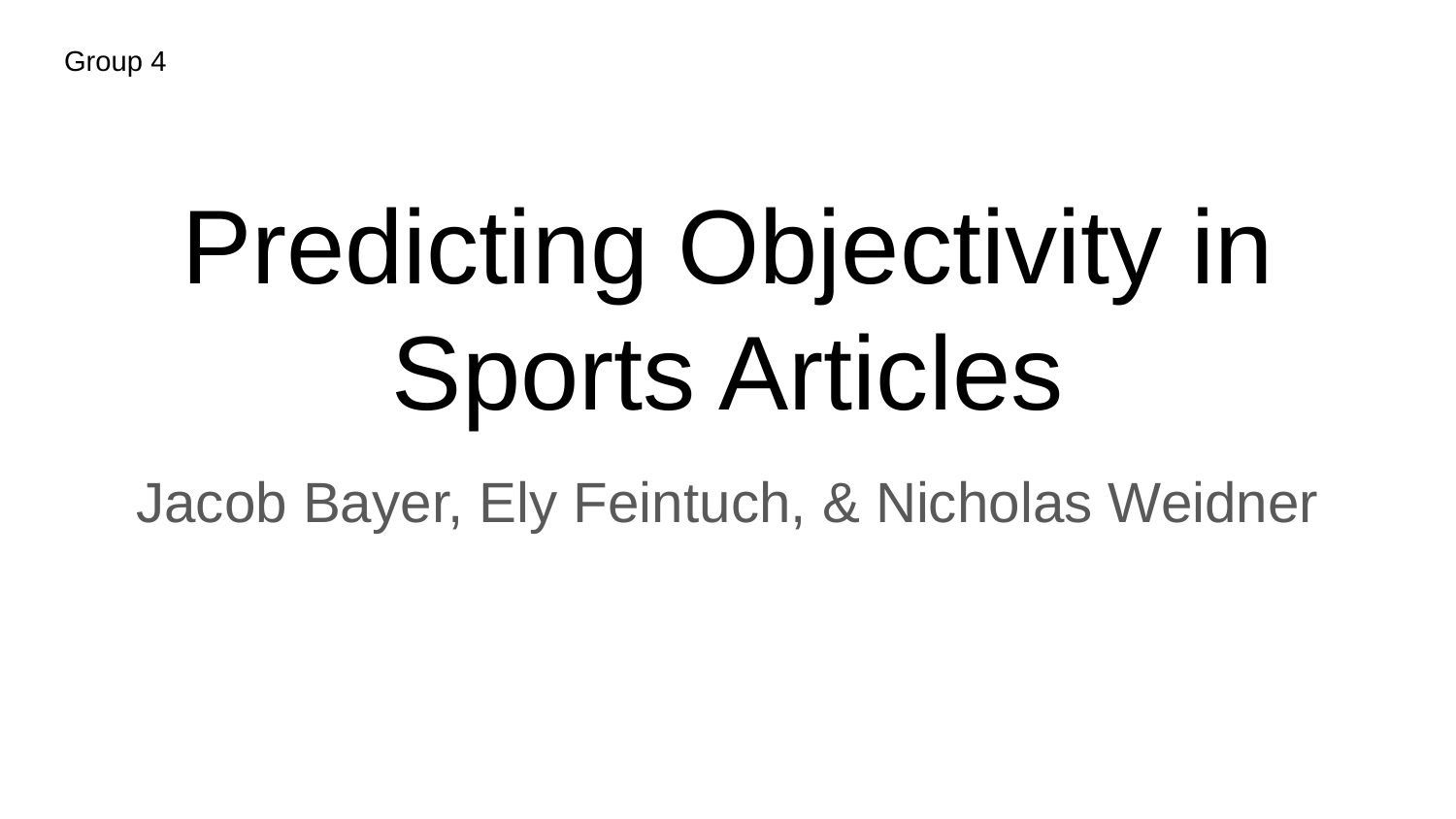

Group 4
# Predicting Objectivity in Sports Articles
Jacob Bayer, Ely Feintuch, & Nicholas Weidner